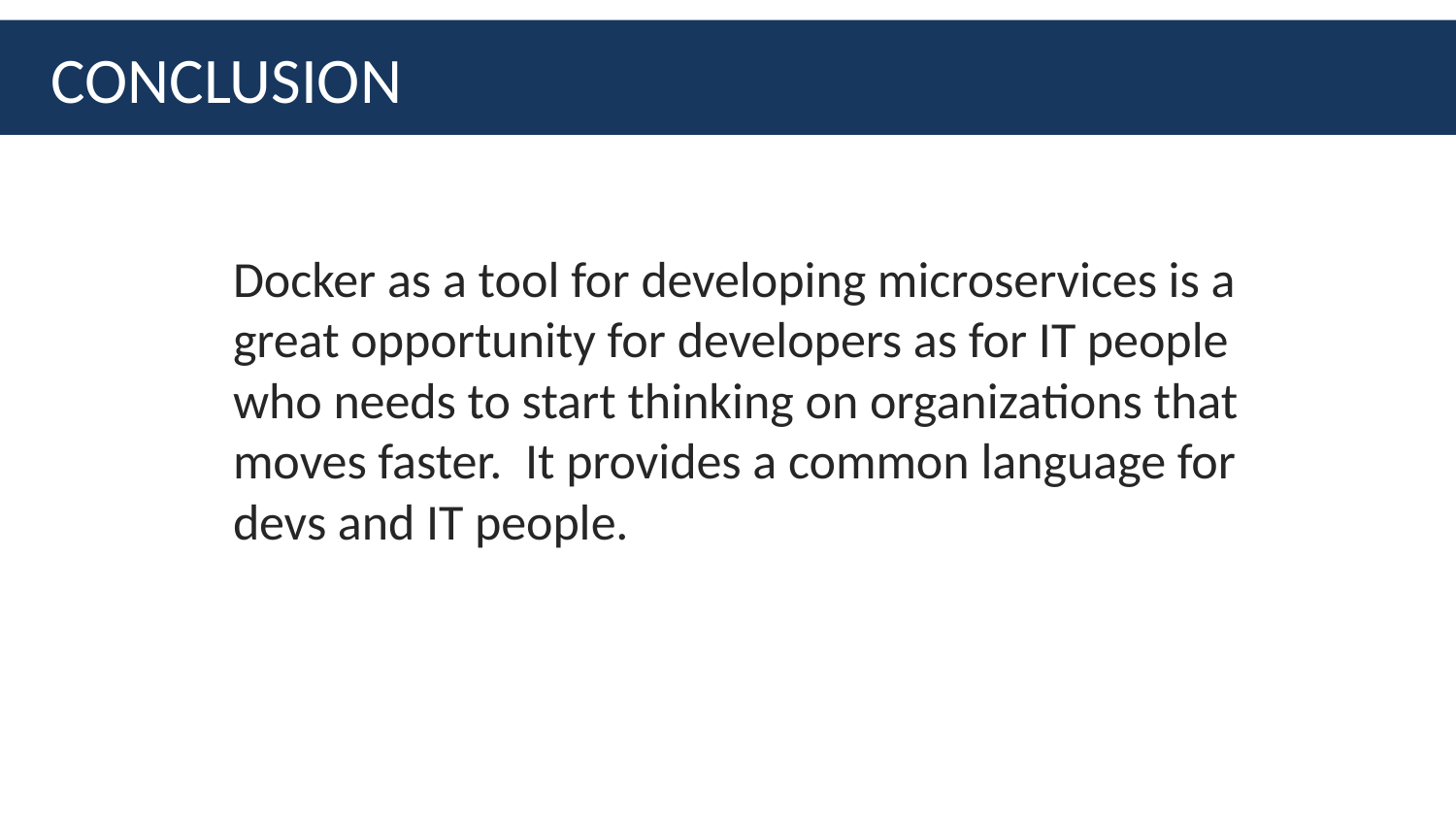

# CONCLUSION
Docker as a tool for developing microservices is a great opportunity for developers as for IT people who needs to start thinking on organizations that moves faster.  It provides a common language for devs and IT people.